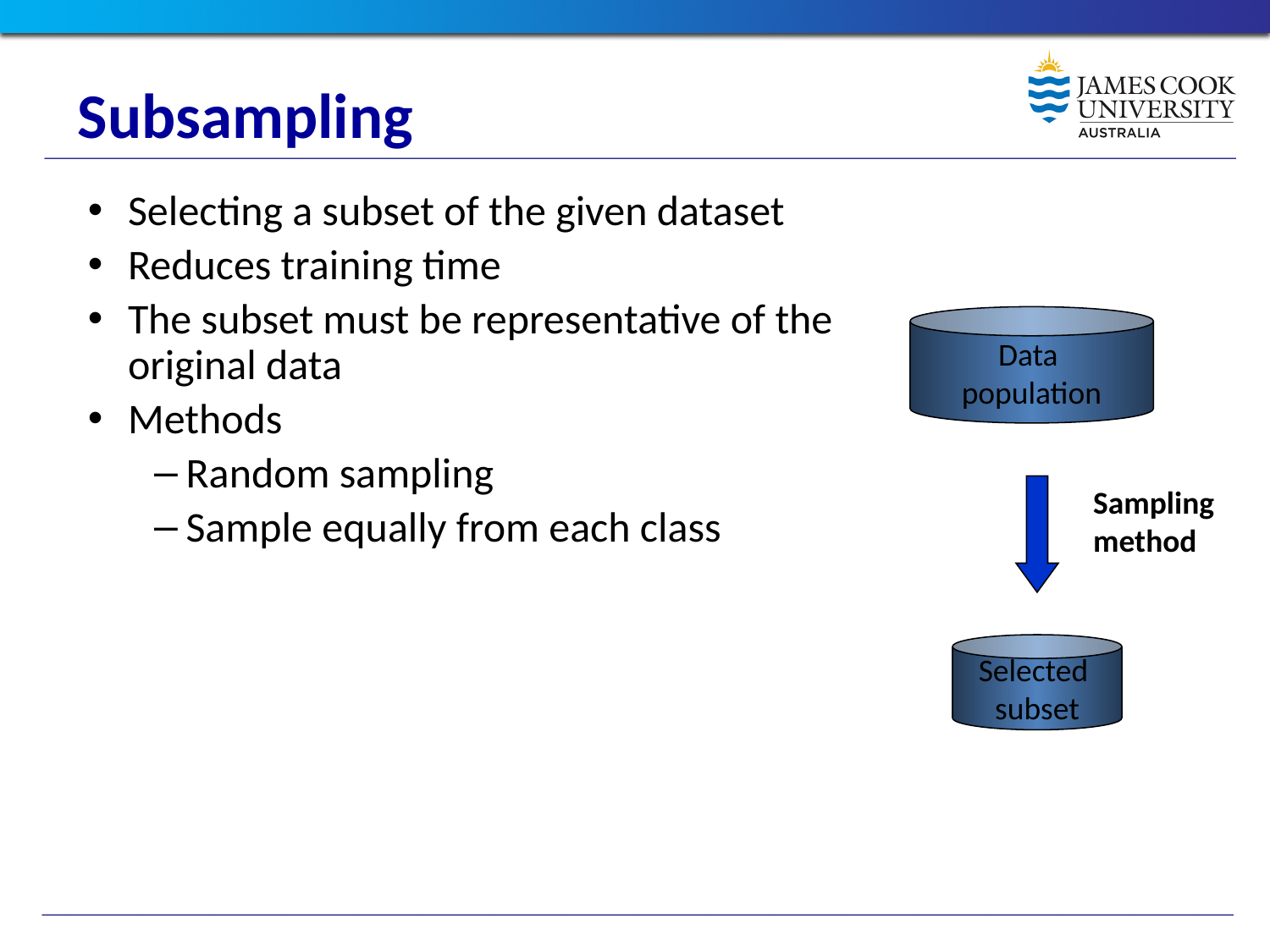

# Subsampling
Selecting a subset of the given dataset
Reduces training time
The subset must be representative of the original data
Methods
Random sampling
Sample equally from each class
Data
population

Sampling
method
Selected
subset